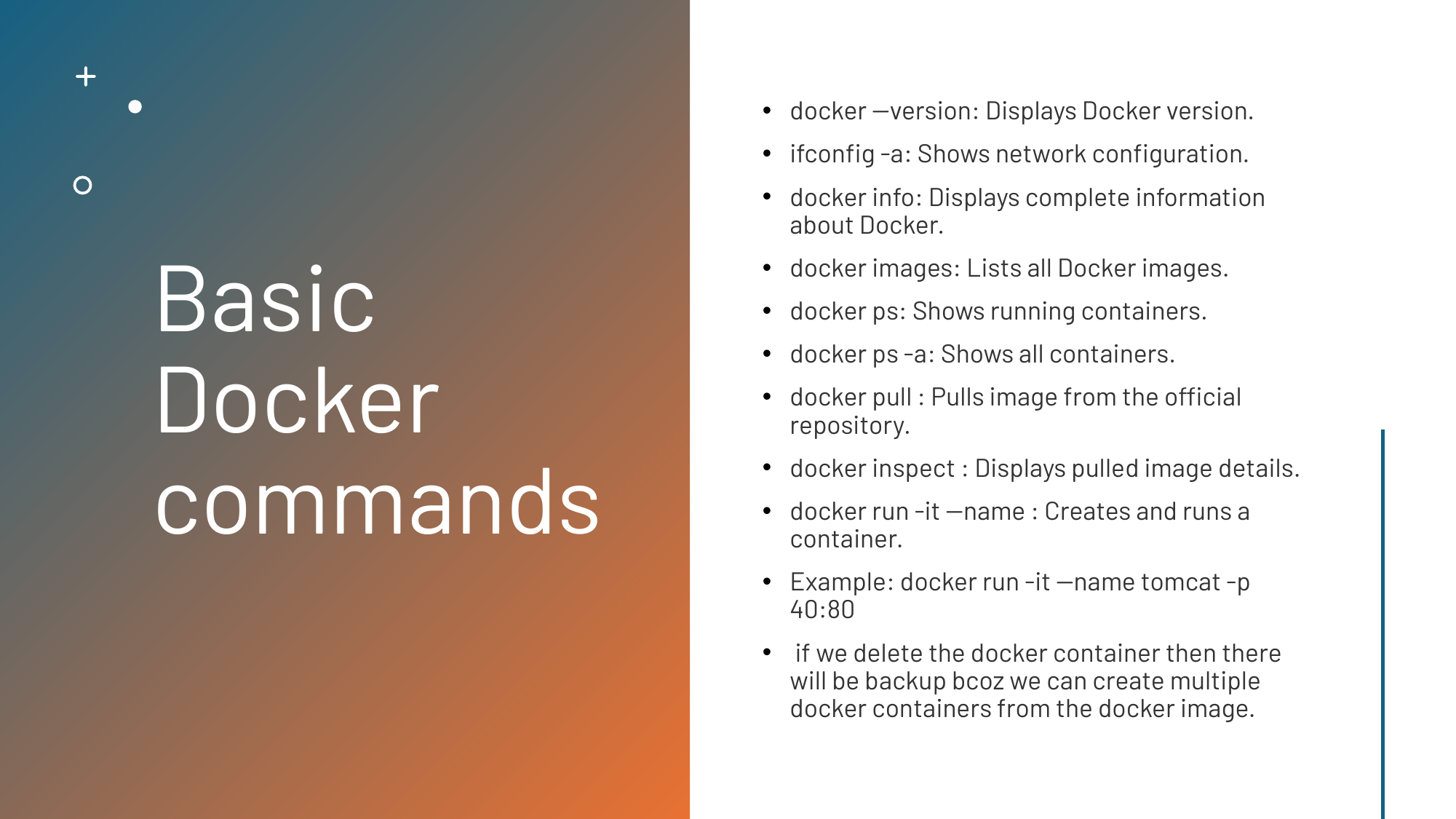

# Basic Docker commands
docker --version: Displays Docker version.
ifconfig -a: Shows network configuration.
docker info: Displays complete information about Docker.
docker images: Lists all Docker images.
docker ps: Shows running containers.
docker ps -a: Shows all containers.
docker pull : Pulls image from the official repository.
docker inspect : Displays pulled image details.
docker run -it --name : Creates and runs a container.
Example: docker run -it --name tomcat -p 40:80
 if we delete the docker container then there will be backup bcoz we can create multiple docker containers from the docker image.